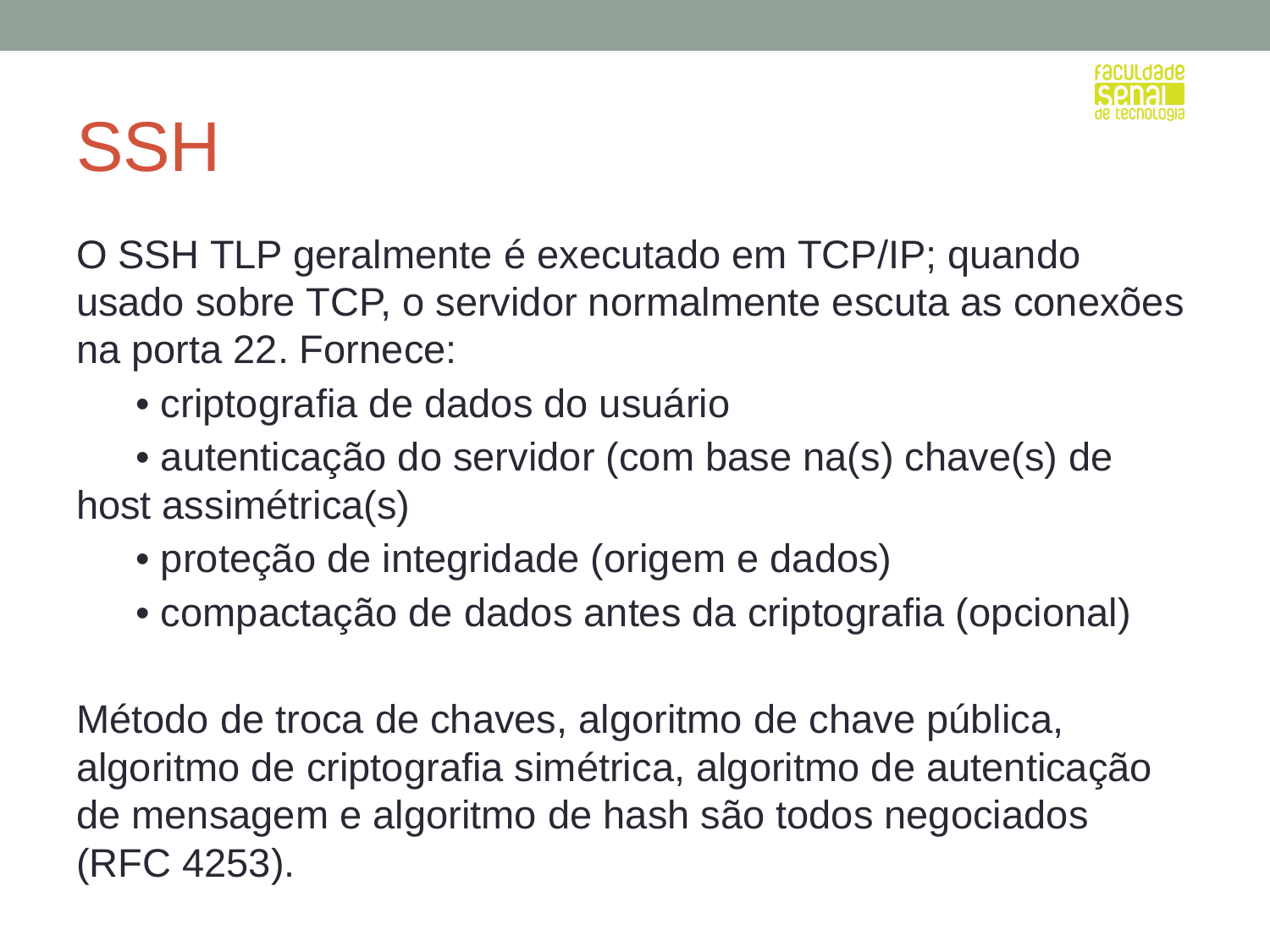

# SSH
O SSH TLP geralmente é executado em TCP/IP; quando usado sobre TCP, o servidor normalmente escuta as conexões na porta 22. Fornece:
• criptografia de dados do usuário
• autenticação do servidor (com base na(s) chave(s) de host assimétrica(s)
• proteção de integridade (origem e dados)
• compactação de dados antes da criptografia (opcional)

Método de troca de chaves, algoritmo de chave pública, algoritmo de criptografia simétrica, algoritmo de autenticação de mensagem e algoritmo de hash são todos negociados (RFC 4253).